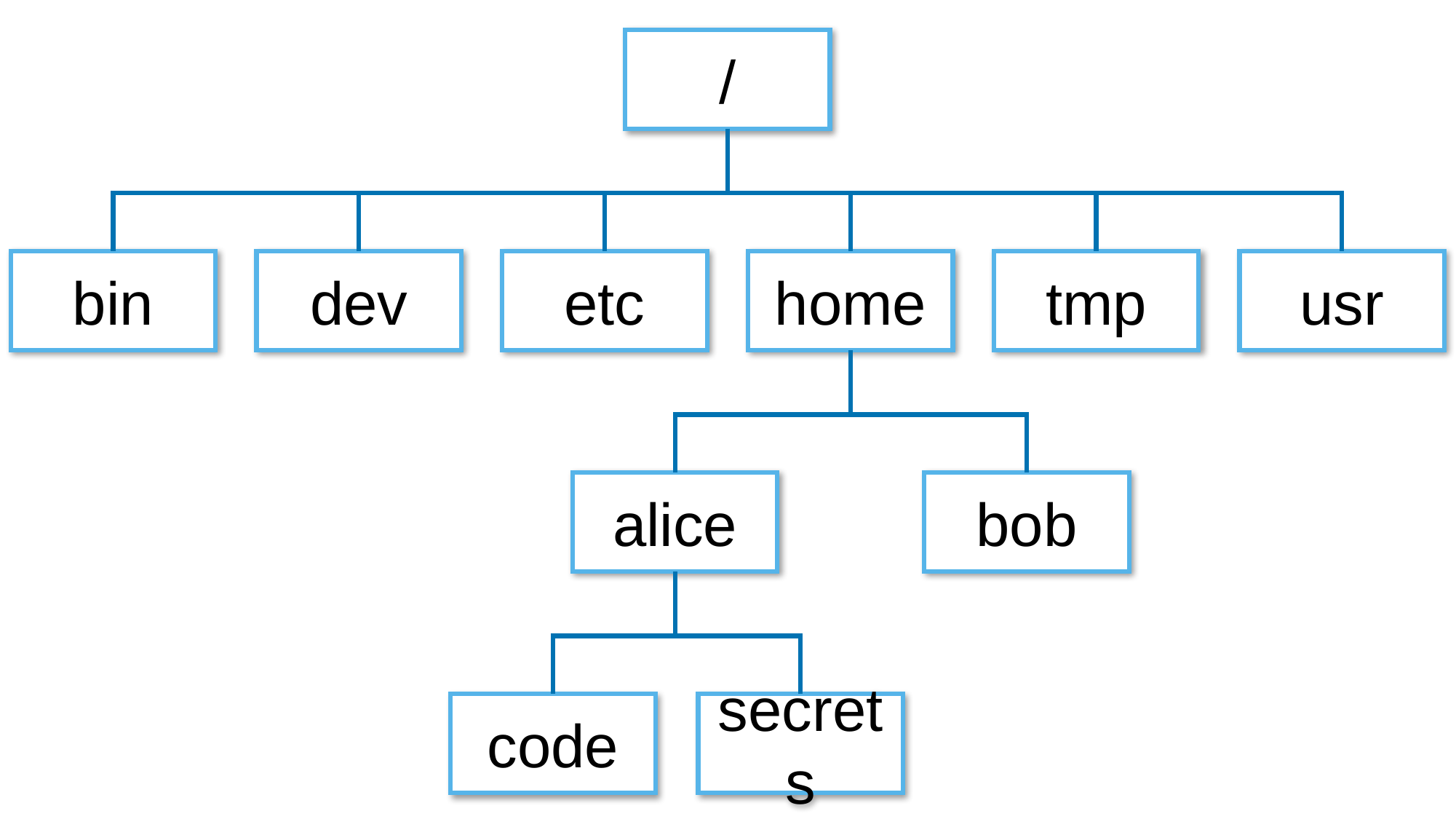

/
bin
dev
etc
home
tmp
usr
alice
bob
code
secrets